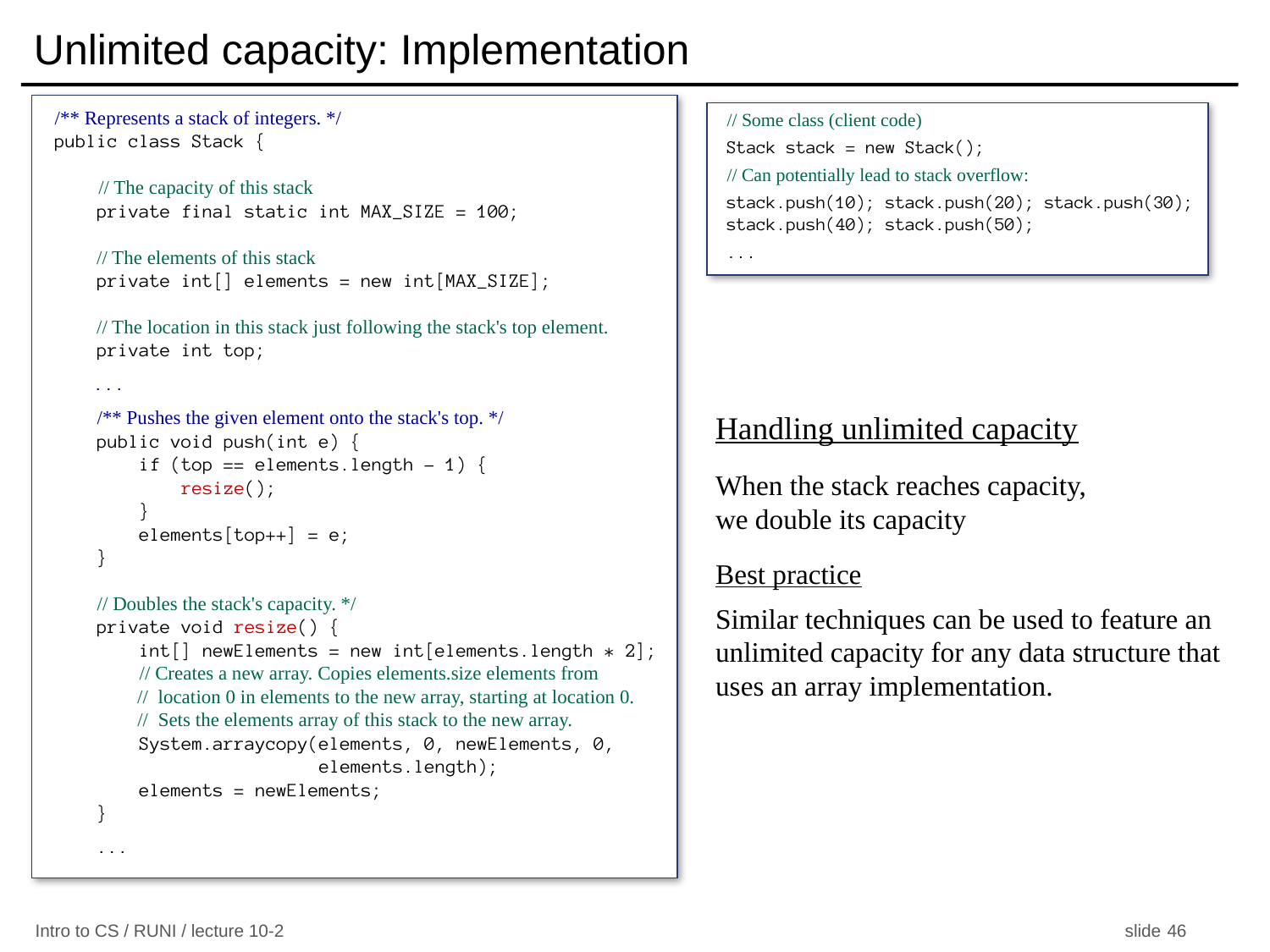

# Unlimited capacity: Implementation
/** Represents a stack of integers. */
public class Stack {

         // The capacity of this stack
    private final static int MAX_SIZE = 100;

         // The elements of this stack
    private int[] elements = new int[MAX_SIZE];

         // The location in this stack just following the stack's top element.
    private int top;
        ...
    /** Pushes the given element onto the stack's top. */
    public void push(int e) {
        if (top == elements.length - 1) {
            resize();
        }
        elements[top++] = e;
    }

    // Doubles the stack's capacity. */
    private void resize() {
        int[] newElements = new int[elements.length * 2];
        // Creates a new array. Copies elements.size elements from
                 //  location 0 in elements to the new array, starting at location 0.
                 //  Sets the elements array of this stack to the new array.
        System.arraycopy(elements, 0, newElements, 0,
                         elements.length);
        elements = newElements;
    }
    ...

// Some class (client code)
Stack stack = new Stack();
// Can potentially lead to stack overflow:
stack.push(10); stack.push(20); stack.push(30); stack.push(40); stack.push(50);
...
Handling unlimited capacity
When the stack reaches capacity,
we double its capacity
Best practice
Similar techniques can be used to feature an unlimited capacity for any data structure that uses an array implementation.